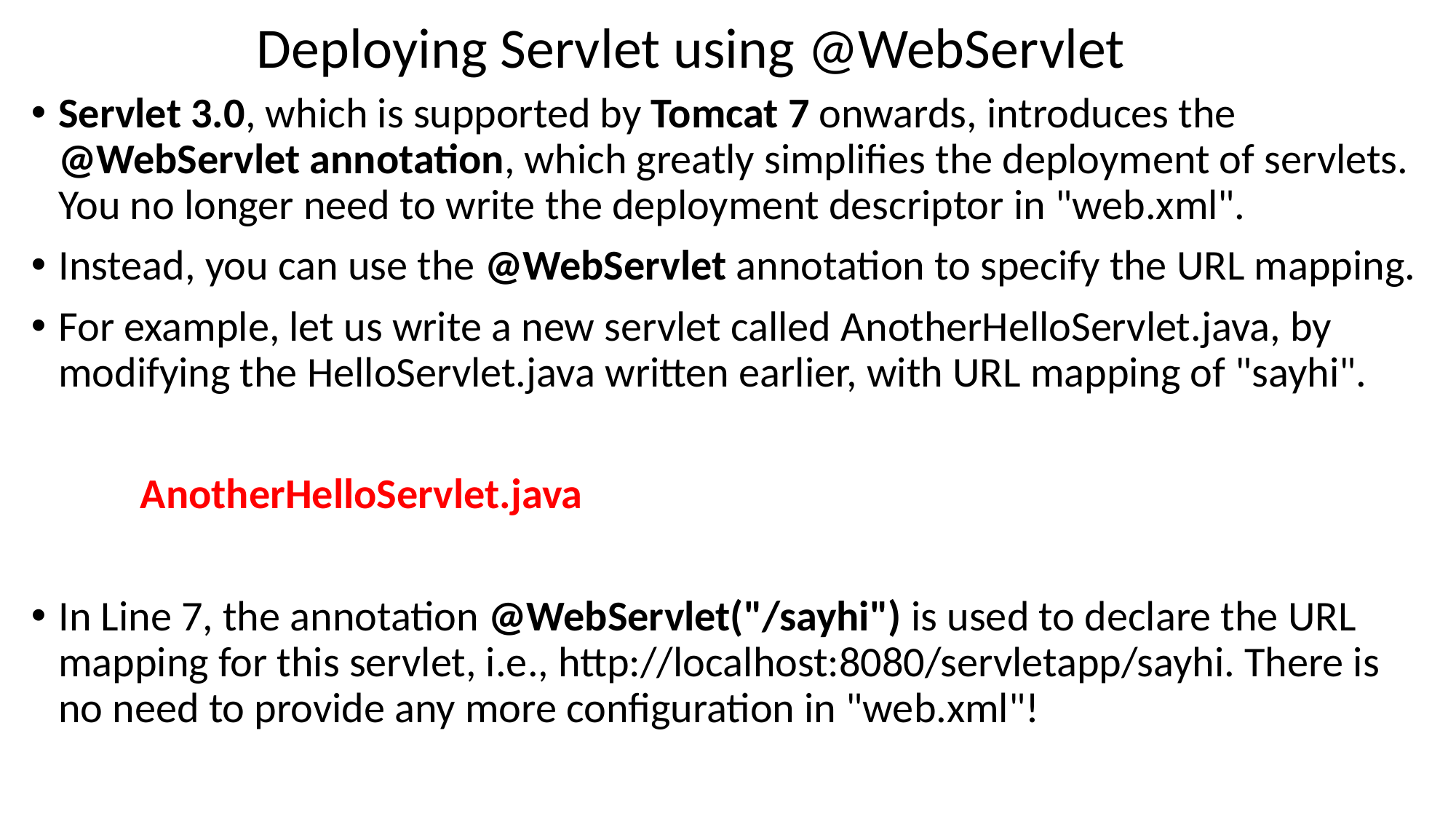

# Deploying Servlet using @WebServlet
Servlet 3.0, which is supported by Tomcat 7 onwards, introduces the @WebServlet annotation, which greatly simplifies the deployment of servlets. You no longer need to write the deployment descriptor in "web.xml".
Instead, you can use the @WebServlet annotation to specify the URL mapping.
For example, let us write a new servlet called AnotherHelloServlet.java, by modifying the HelloServlet.java written earlier, with URL mapping of "sayhi".

	AnotherHelloServlet.java

In Line 7, the annotation @WebServlet("/sayhi") is used to declare the URL mapping for this servlet, i.e., http://localhost:8080/servletapp/sayhi. There is no need to provide any more configuration in "web.xml"!